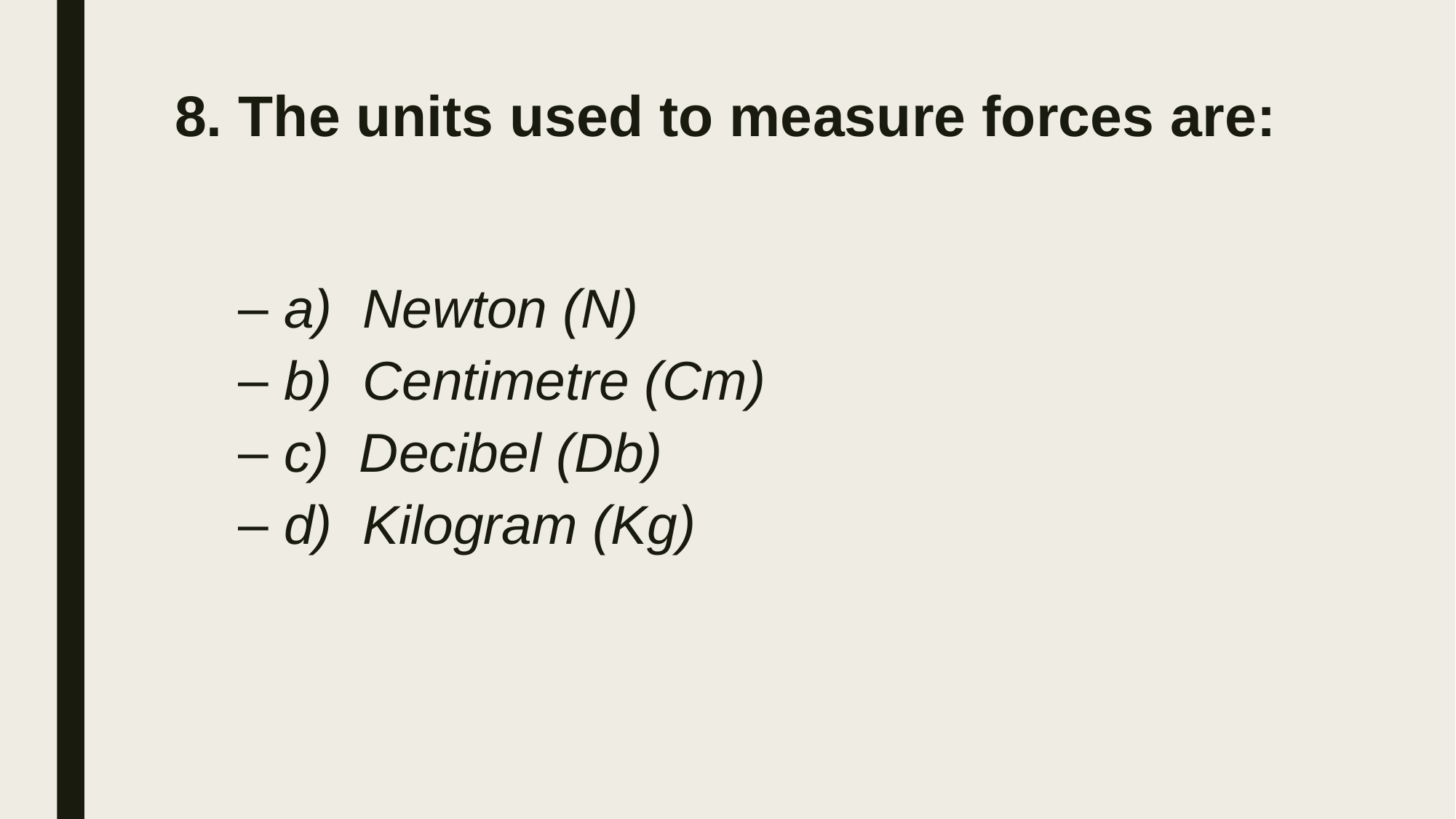

# 8. The units used to measure forces are:
a)  Newton (N)
b)  Centimetre (Cm)
c)  Decibel (Db)
d)  Kilogram (Kg)